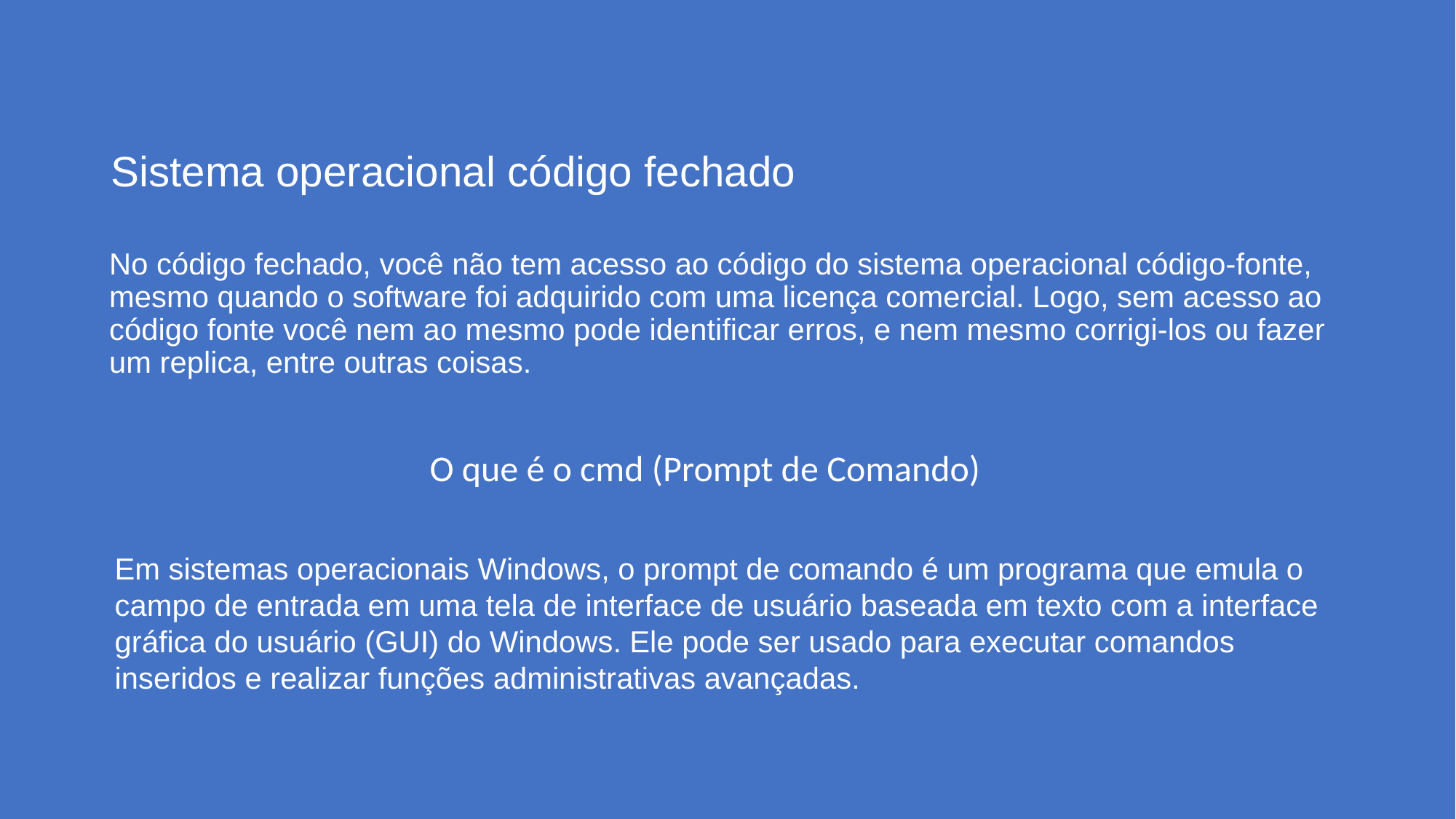

# Sistema operacional código fechado
No código fechado, você não tem acesso ao código do sistema operacional código-fonte, mesmo quando o software foi adquirido com uma licença comercial. Logo, sem acesso ao código fonte você nem ao mesmo pode identificar erros, e nem mesmo corrigi-los ou fazer um replica, entre outras coisas.
O que é o cmd (Prompt de Comando)
Em sistemas operacionais Windows, o prompt de comando é um programa que emula o campo de entrada em uma tela de interface de usuário baseada em texto com a interface gráfica do usuário (GUI) do Windows. Ele pode ser usado para executar comandos inseridos e realizar funções administrativas avançadas.